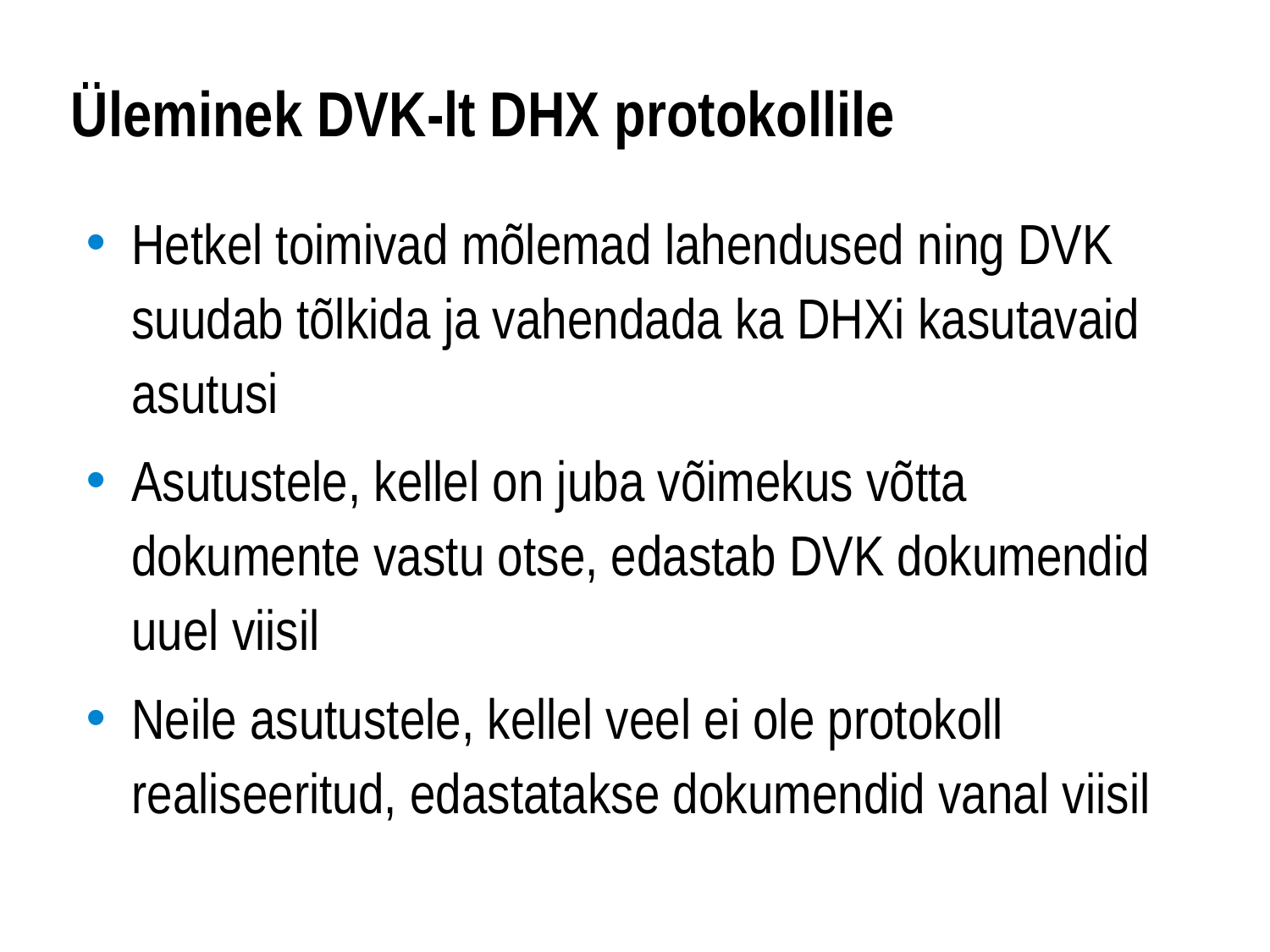

# Üleminek DVK-lt DHX protokollile
Hetkel toimivad mõlemad lahendused ning DVK suudab tõlkida ja vahendada ka DHXi kasutavaid asutusi
Asutustele, kellel on juba võimekus võtta dokumente vastu otse, edastab DVK dokumendid uuel viisil
Neile asutustele, kellel veel ei ole protokoll realiseeritud, edastatakse dokumendid vanal viisil